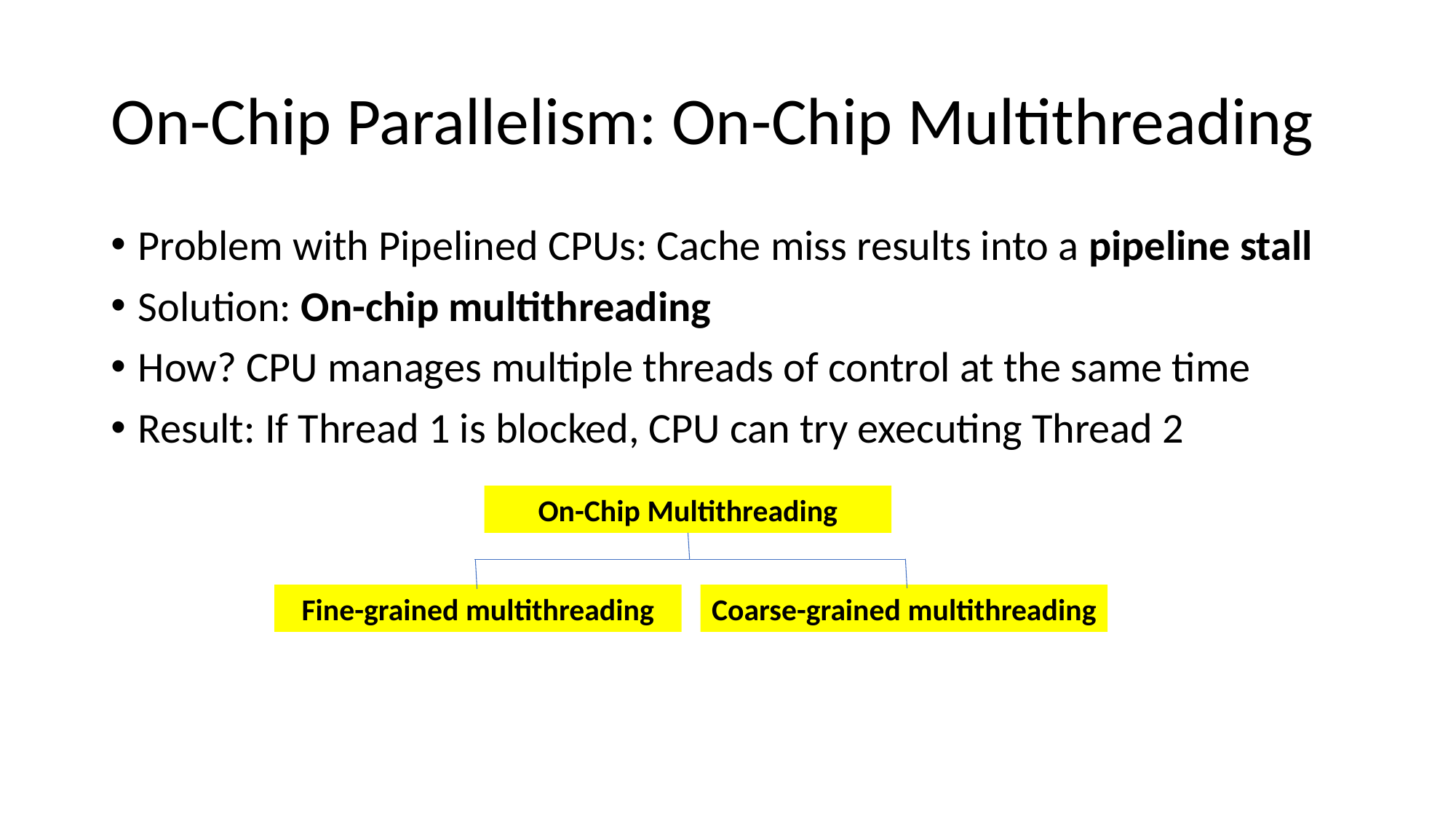

# On-Chip Parallelism: On-Chip Multithreading
Problem with Pipelined CPUs: Cache miss results into a pipeline stall
Solution: On-chip multithreading
How? CPU manages multiple threads of control at the same time
Result: If Thread 1 is blocked, CPU can try executing Thread 2

On-Chip Multithreading
Fine-grained multithreading
Coarse-grained multithreading